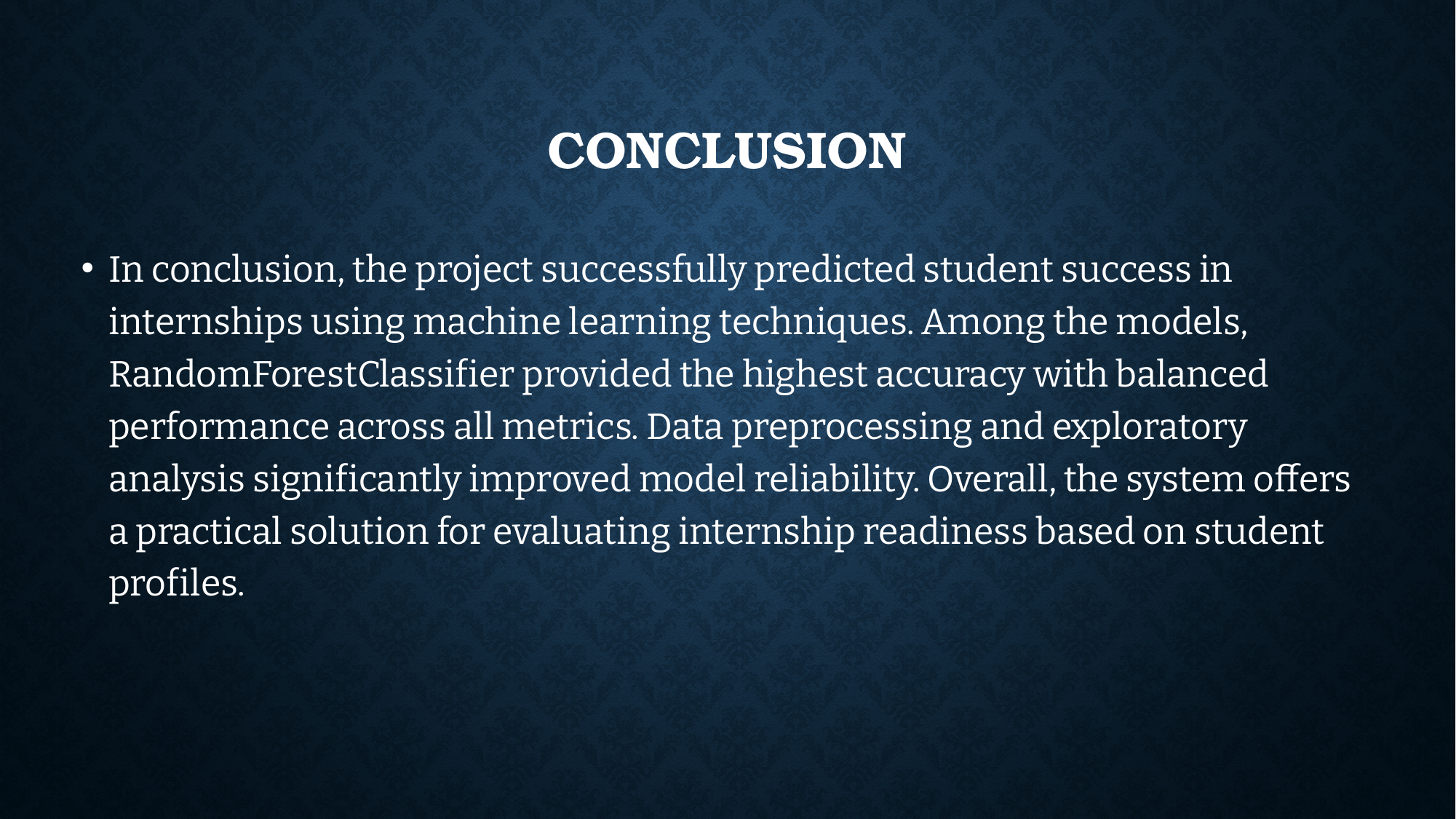

# Conclusion
In conclusion, the project successfully predicted student success in internships using machine learning techniques. Among the models, RandomForestClassifier provided the highest accuracy with balanced performance across all metrics. Data preprocessing and exploratory analysis significantly improved model reliability. Overall, the system offers a practical solution for evaluating internship readiness based on student profiles.